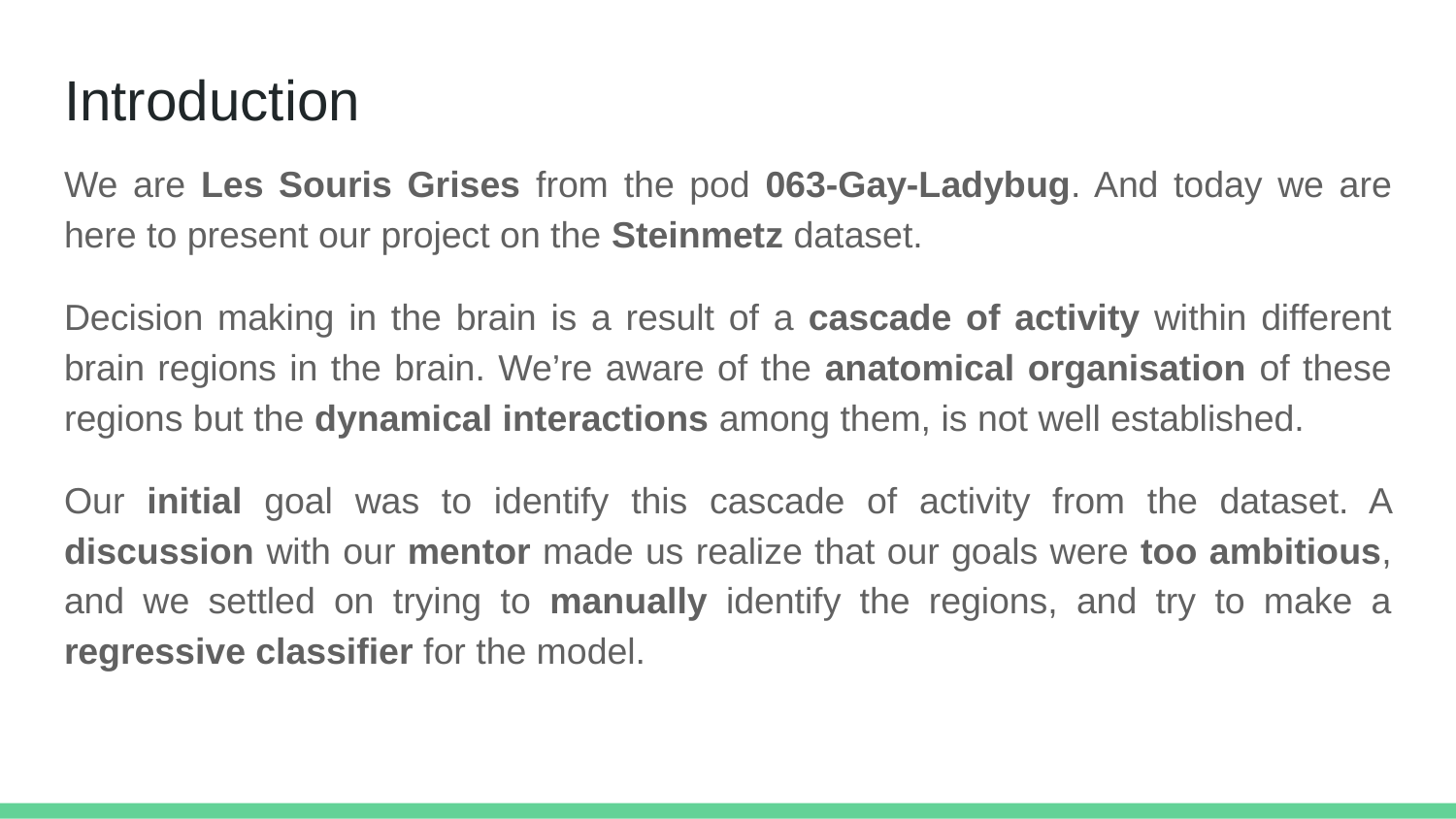

# Introduction
We are Les Souris Grises from the pod 063-Gay-Ladybug. And today we are here to present our project on the Steinmetz dataset.
Decision making in the brain is a result of a cascade of activity within different brain regions in the brain. We’re aware of the anatomical organisation of these regions but the dynamical interactions among them, is not well established.
Our initial goal was to identify this cascade of activity from the dataset. A discussion with our mentor made us realize that our goals were too ambitious, and we settled on trying to manually identify the regions, and try to make a regressive classifier for the model.